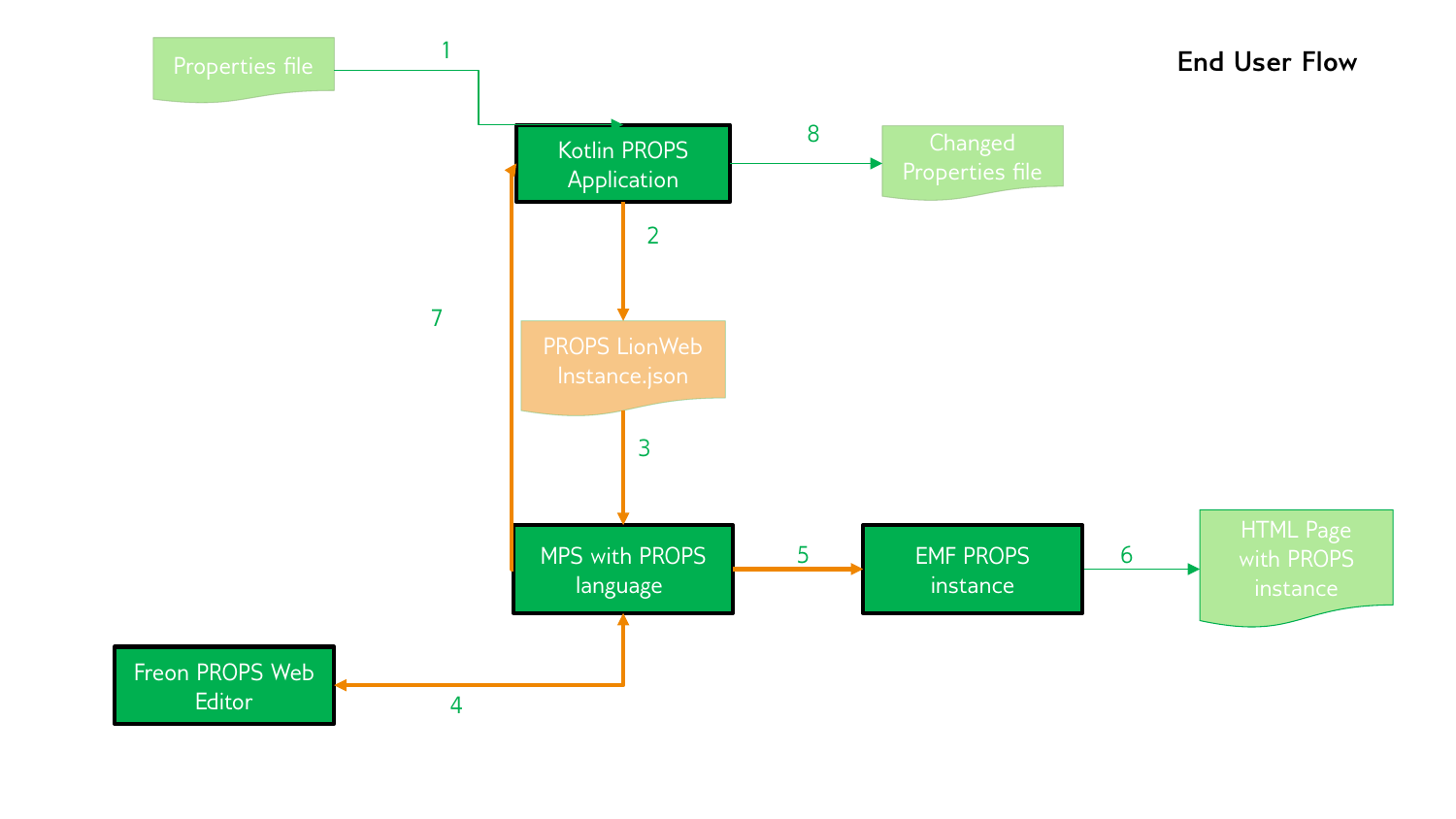

1
Kotlin PROPS Application
End User Flow
Properties file
8
Changed
Properties file
7
2
PROPS LionWeb
Instance.json
3
MPS with PROPS language
HTML Page
with PROPS instance
6
EMF PROPS instance
5
Freon PROPS Web Editor
4